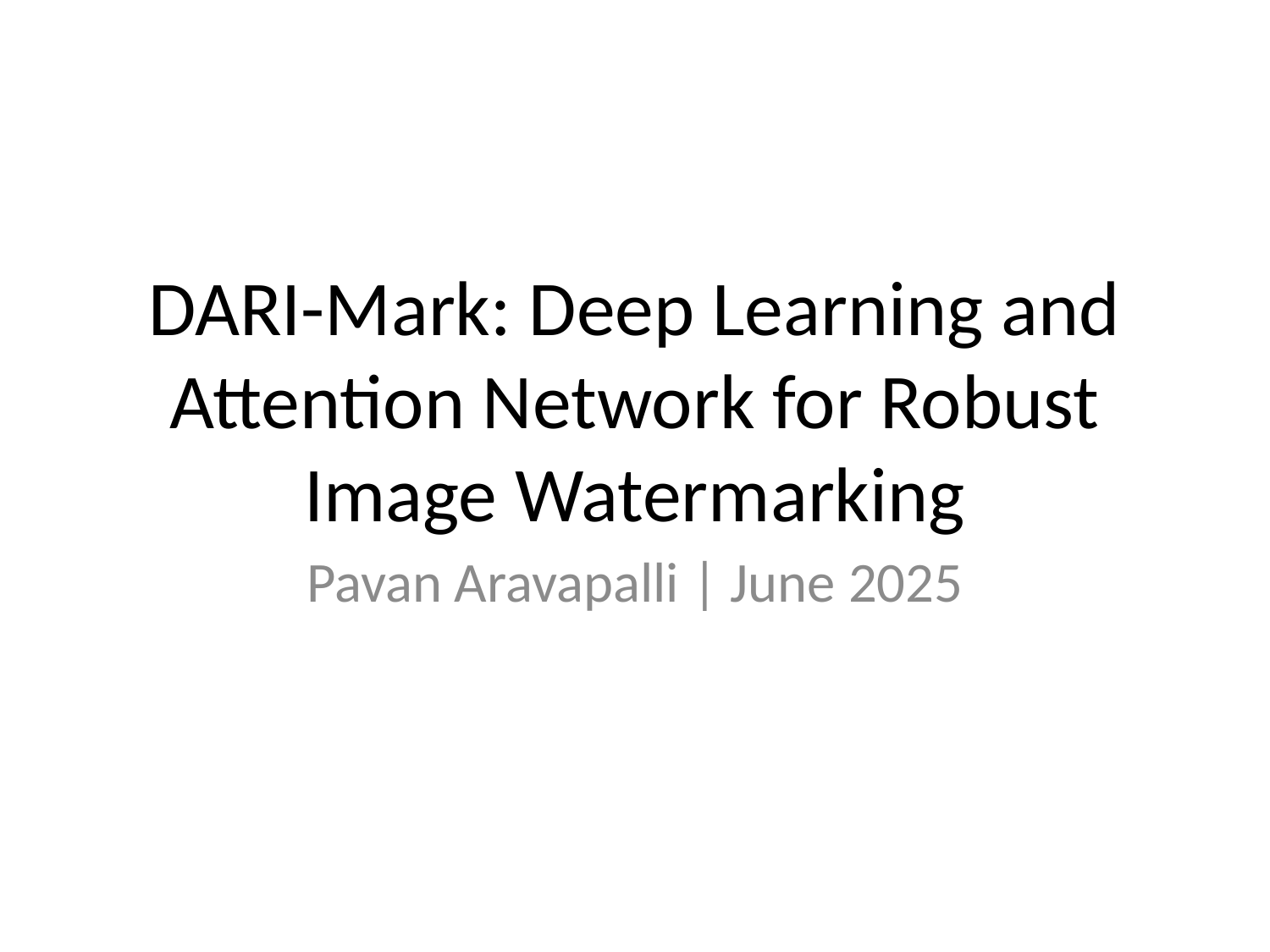

# DARI-Mark: Deep Learning and Attention Network for Robust Image Watermarking
Pavan Aravapalli | June 2025